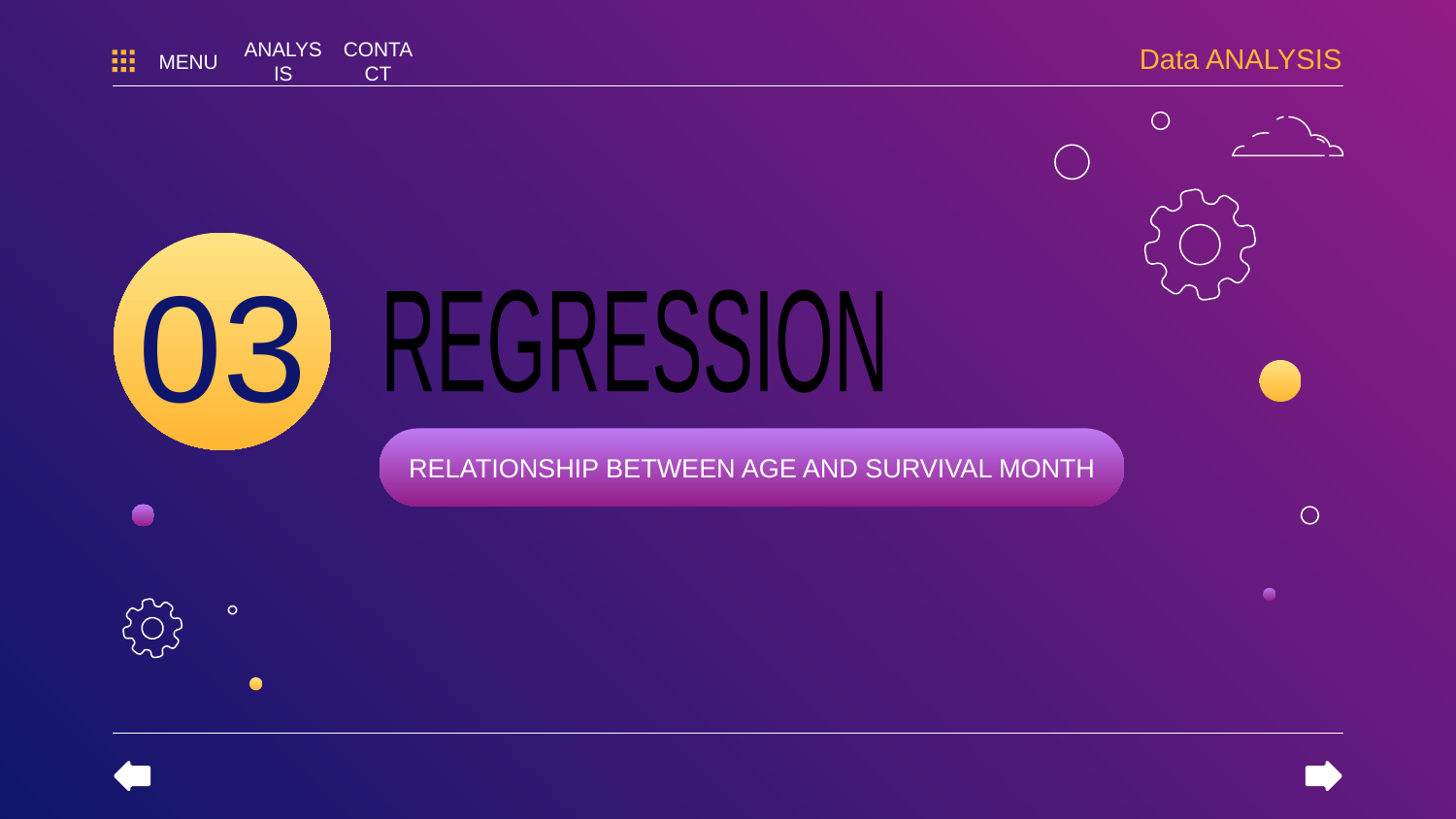

Data ANALYSIS
MENU
ANALYSIS
CONTACT

03
REGRESSION

RELATIONSHIP BETWEEN AGE AND SURVIVAL MONTH